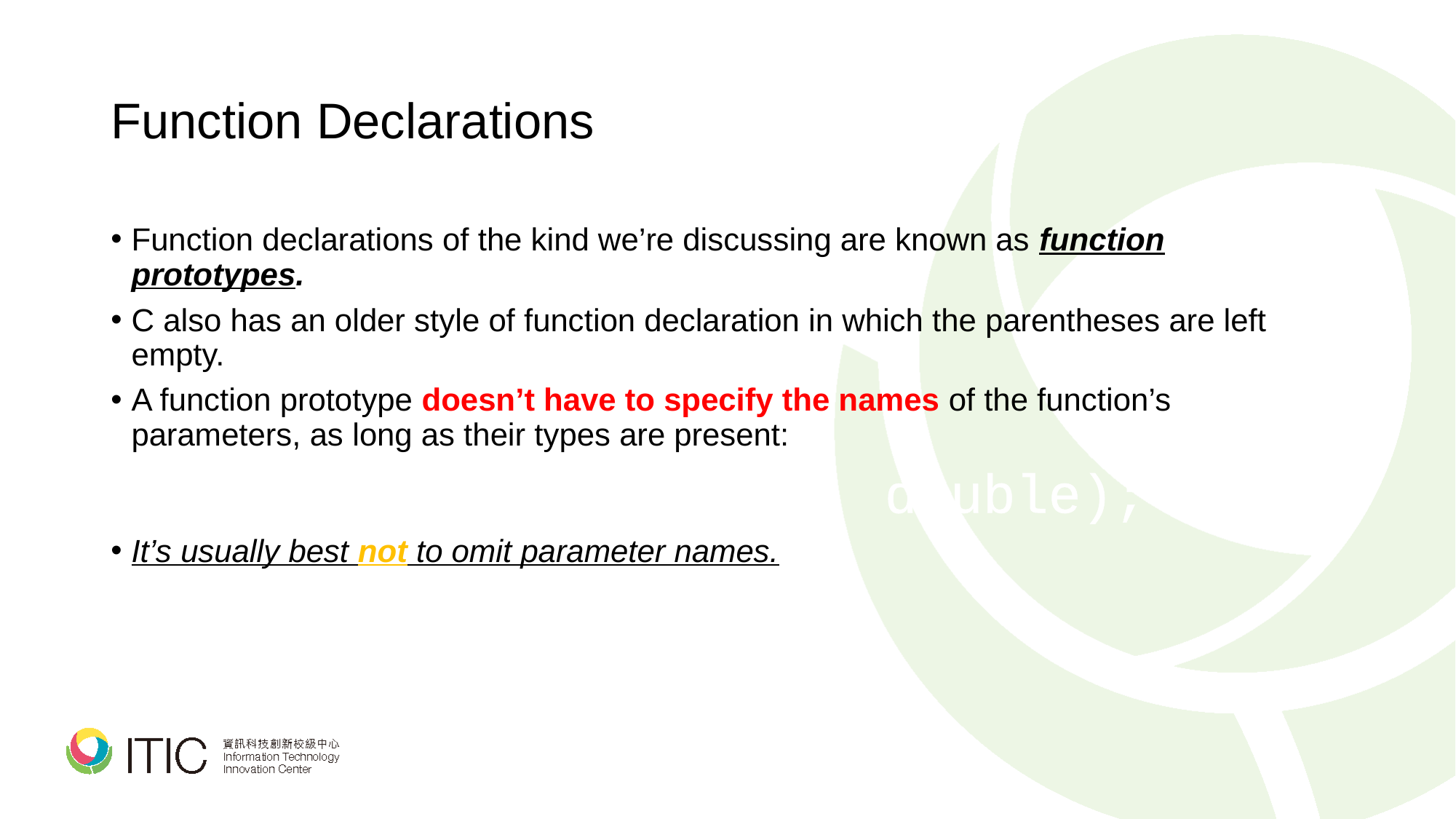

# Function Declarations
Function declarations of the kind we’re discussing are known as function prototypes.
C also has an older style of function declaration in which the parentheses are left empty.
A function prototype doesn’t have to specify the names of the function’s parameters, as long as their types are present:
	double average(double, double);
It’s usually best not to omit parameter names.